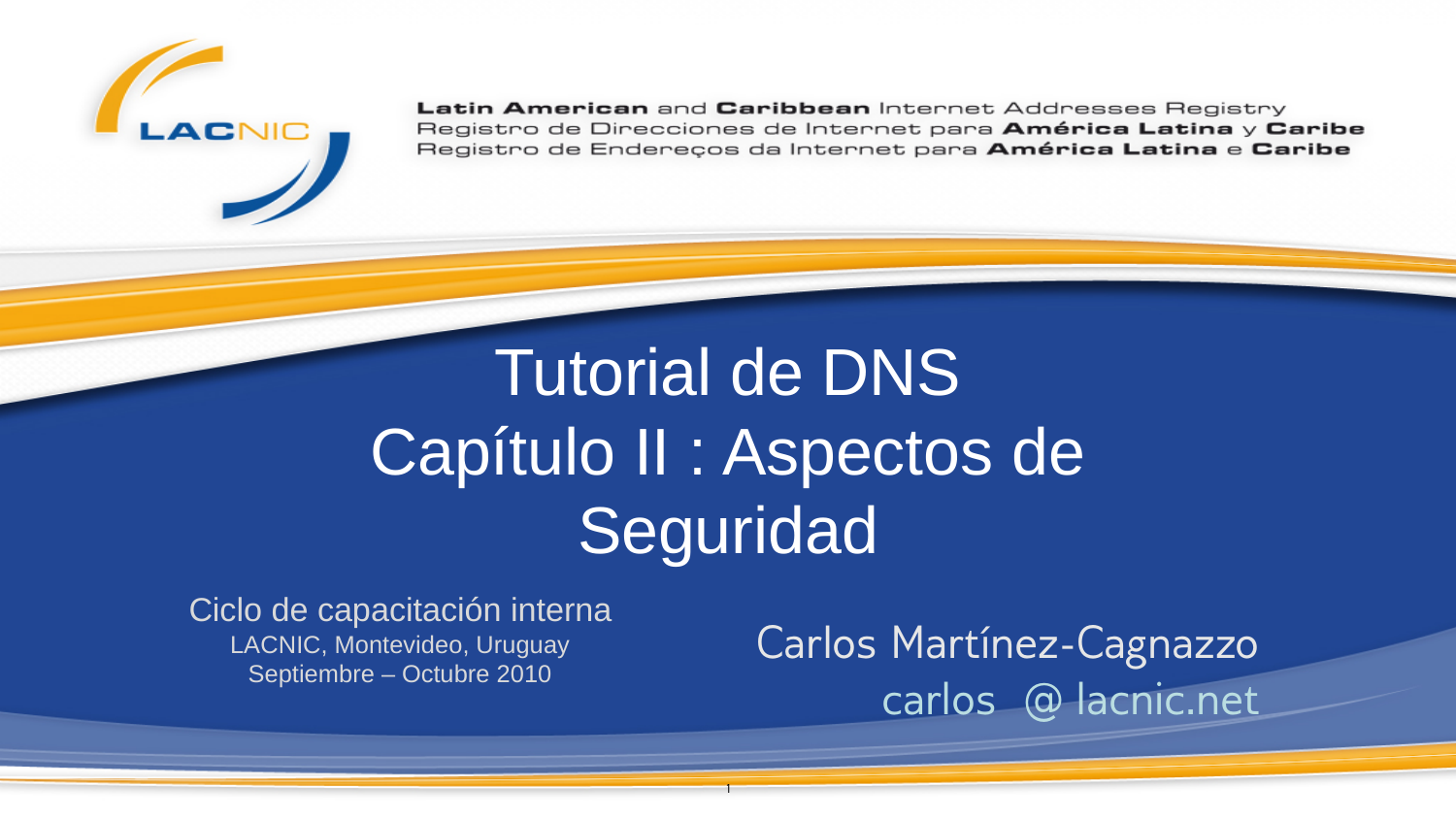

# Tutorial de DNS Capítulo II : Aspectos de Seguridad
Ciclo de capacitación interna
LACNIC, Montevideo, Uruguay
Septiembre – Octubre 2010
Carlos Martínez-Cagnazzo
carlos  @ lacnic.net
1